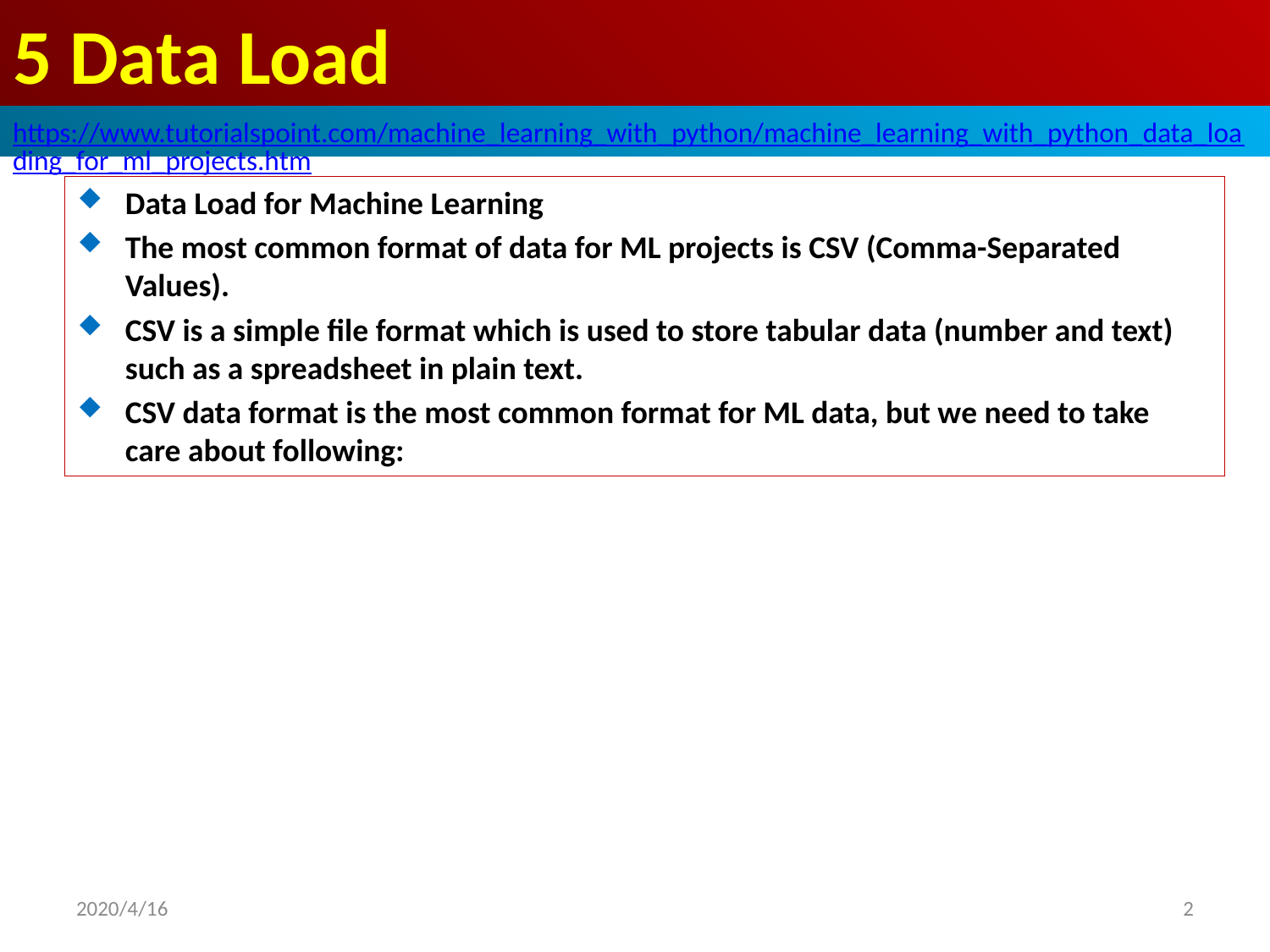

# 5 Data Load
https://www.tutorialspoint.com/machine_learning_with_python/machine_learning_with_python_data_loading_for_ml_projects.htm
Data Load for Machine Learning
The most common format of data for ML projects is CSV (Comma-Separated Values).
CSV is a simple file format which is used to store tabular data (number and text) such as a spreadsheet in plain text.
CSV data format is the most common format for ML data, but we need to take care about following:
2020/4/16
2